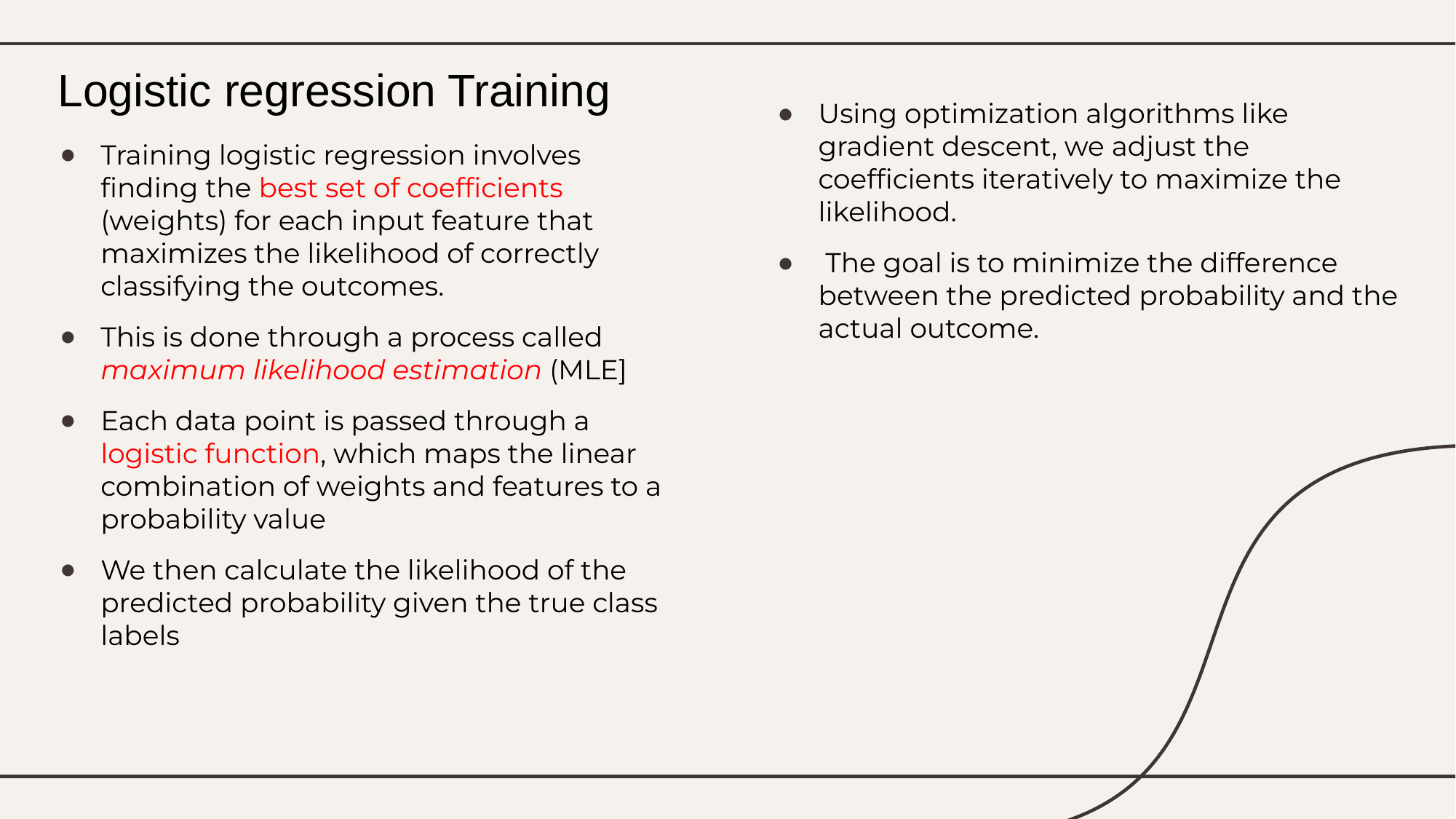

# Logistic regression Training
Using optimization algorithms like gradient descent, we adjust the coefficients iteratively to maximize the likelihood.
 The goal is to minimize the difference between the predicted probability and the actual outcome.
Training logistic regression involves finding the best set of coefficients (weights) for each input feature that maximizes the likelihood of correctly classifying the outcomes.
This is done through a process called maximum likelihood estimation (MLE]
Each data point is passed through a logistic function, which maps the linear combination of weights and features to a probability value
We then calculate the likelihood of the predicted probability given the true class labels